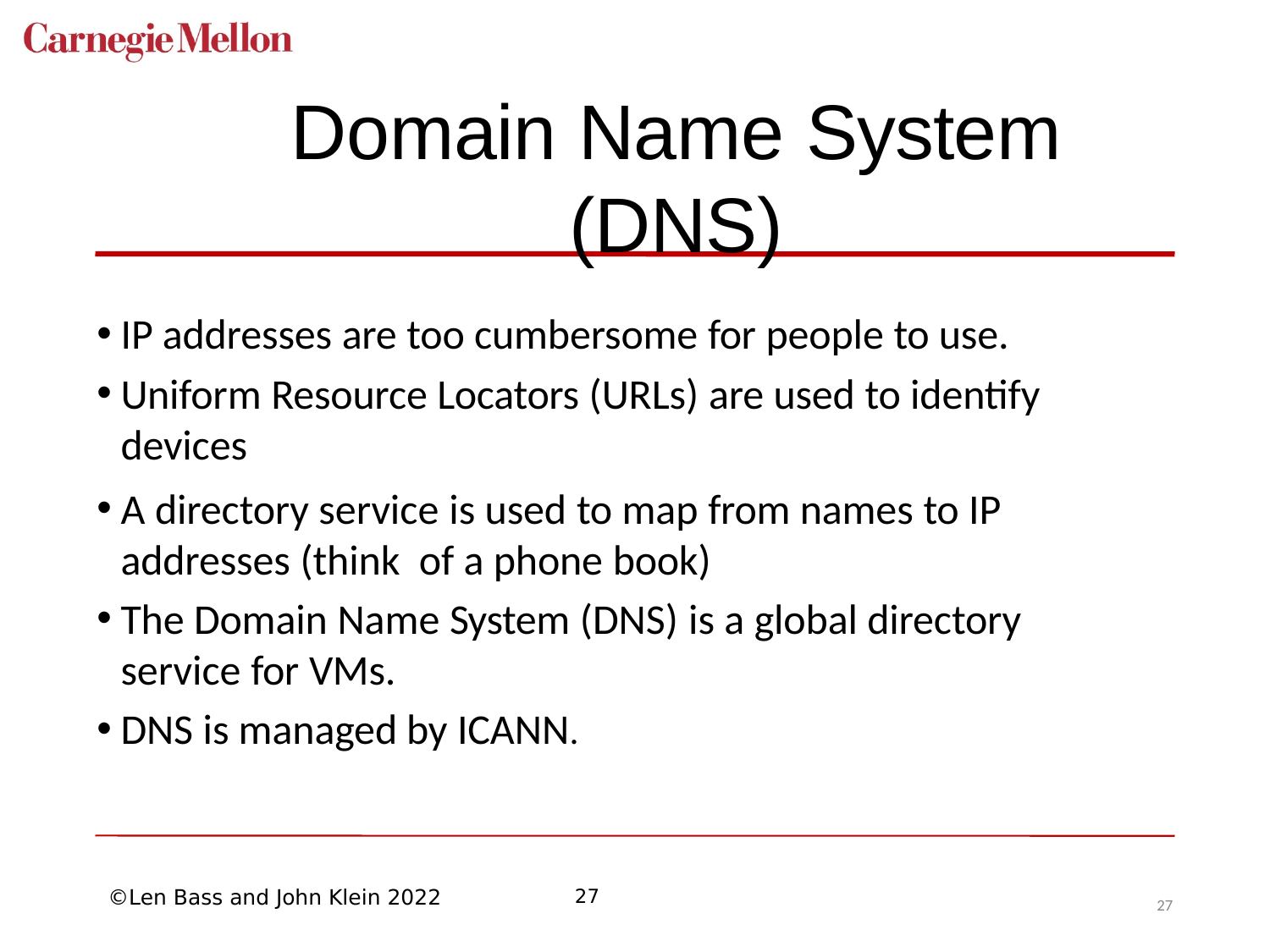

# Domain Name System (DNS)
IP addresses are too cumbersome for people to use.
Uniform Resource Locators (URLs) are used to identify devices
A directory service is used to map from names to IP addresses (think  of a phone book)
The Domain Name System (DNS) is a global directory service for VMs.
DNS is managed by ICANN.
27